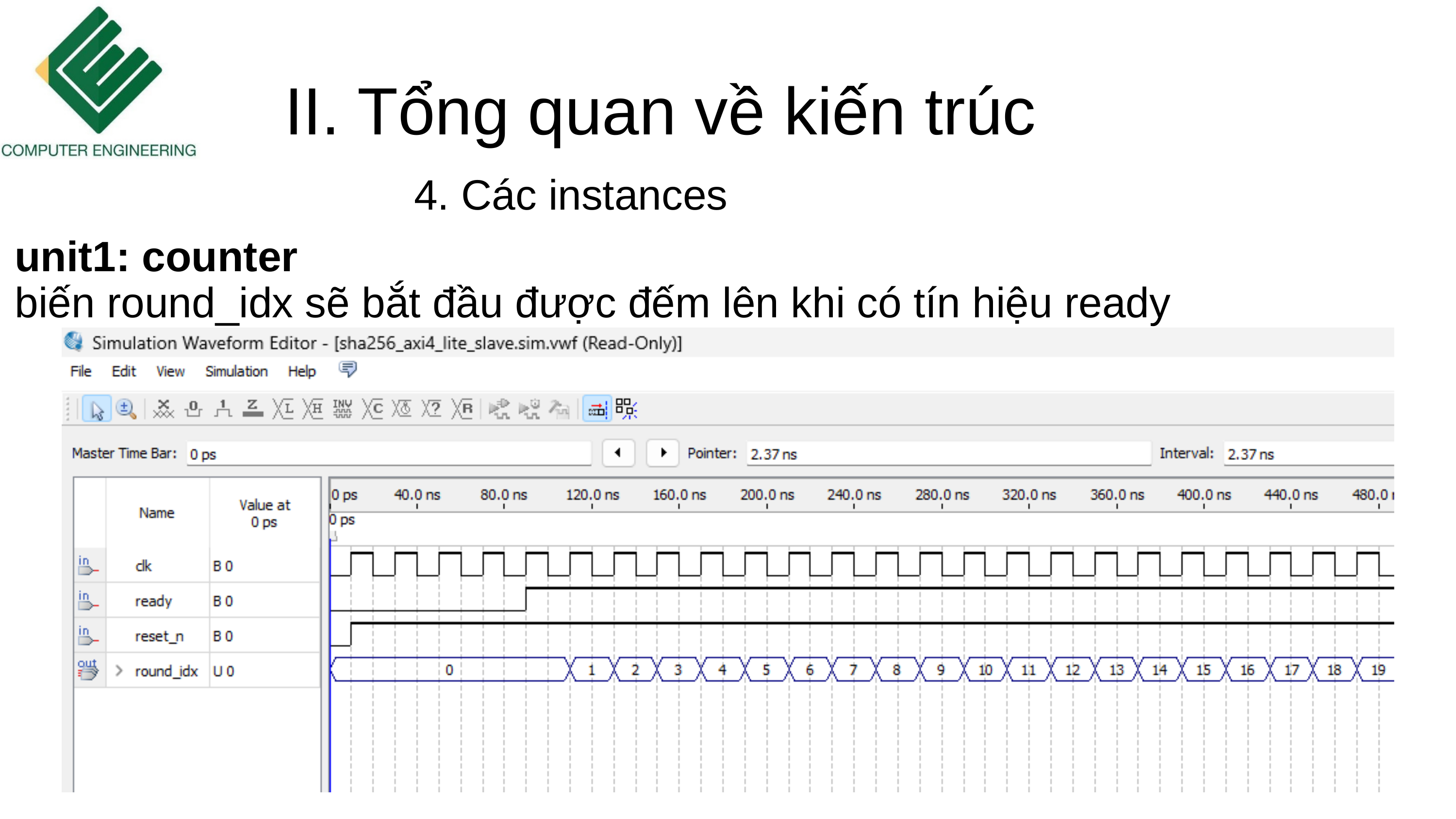

II. Tổng quan về kiến trúc

4. Các instances

unit1: counter
biến round_idx sẽ bắt đầu được đếm lên khi có tín hiệu ready